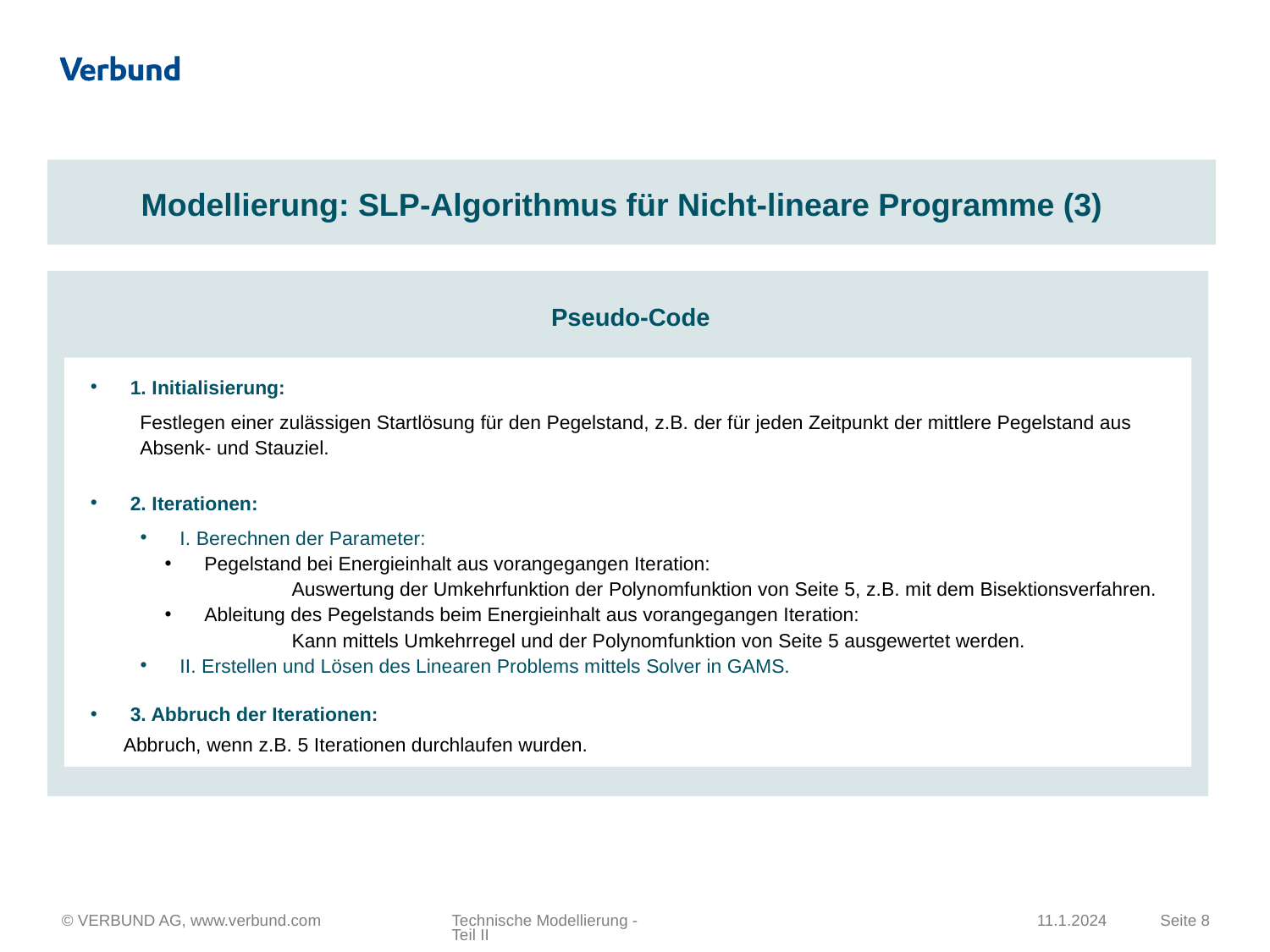

Modellierung: SLP-Algorithmus für Nicht-lineare Programme (3)

Pseudo-Code

1. Initialisierung:

Festlegen einer zulässigen Startlösung für den Pegelstand, z.B. der für jeden Zeitpunkt der mittlere Pegelstand aus Absenk- und Stauziel.

2. Iterationen:

I. Berechnen der Parameter:
Pegelstand bei Energieinhalt aus vorangegangen Iteration:
	Auswertung der Umkehrfunktion der Polynomfunktion von Seite 5, z.B. mit dem Bisektionsverfahren.
Ableitung des Pegelstands beim Energieinhalt aus vorangegangen Iteration:
	Kann mittels Umkehrregel und der Polynomfunktion von Seite 5 ausgewertet werden.
II. Erstellen und Lösen des Linearen Problems mittels Solver in GAMS.

3. Abbruch der Iterationen:

      Abbruch, wenn z.B. 5 Iterationen durchlaufen wurden.

Technische Modellierung - Teil II
11.1.2024
Seite 8